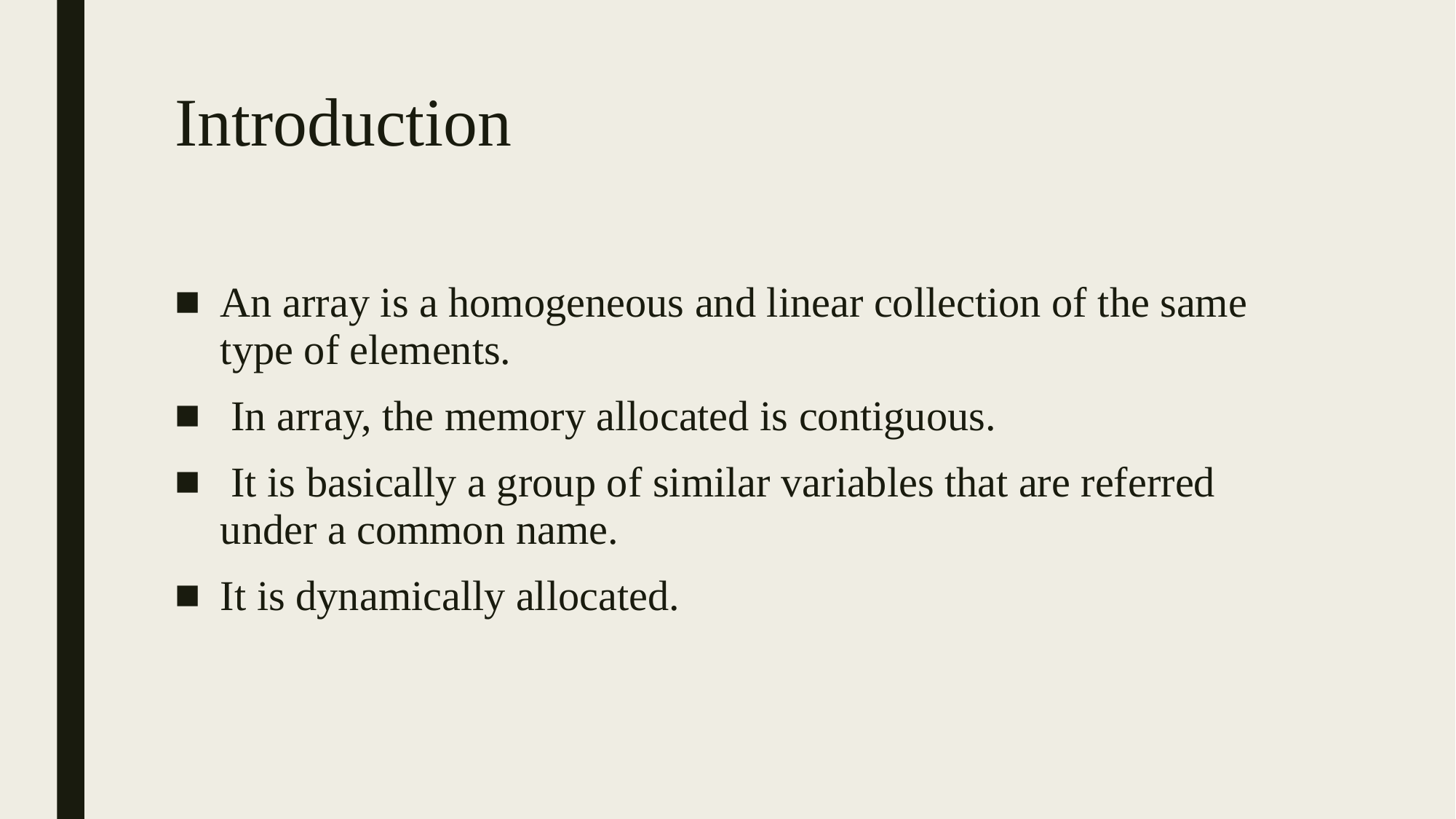

# Introduction
An array is a homogeneous and linear collection of the same type of elements.
 In array, the memory allocated is contiguous.
 It is basically a group of similar variables that are referred under a common name.
It is dynamically allocated.